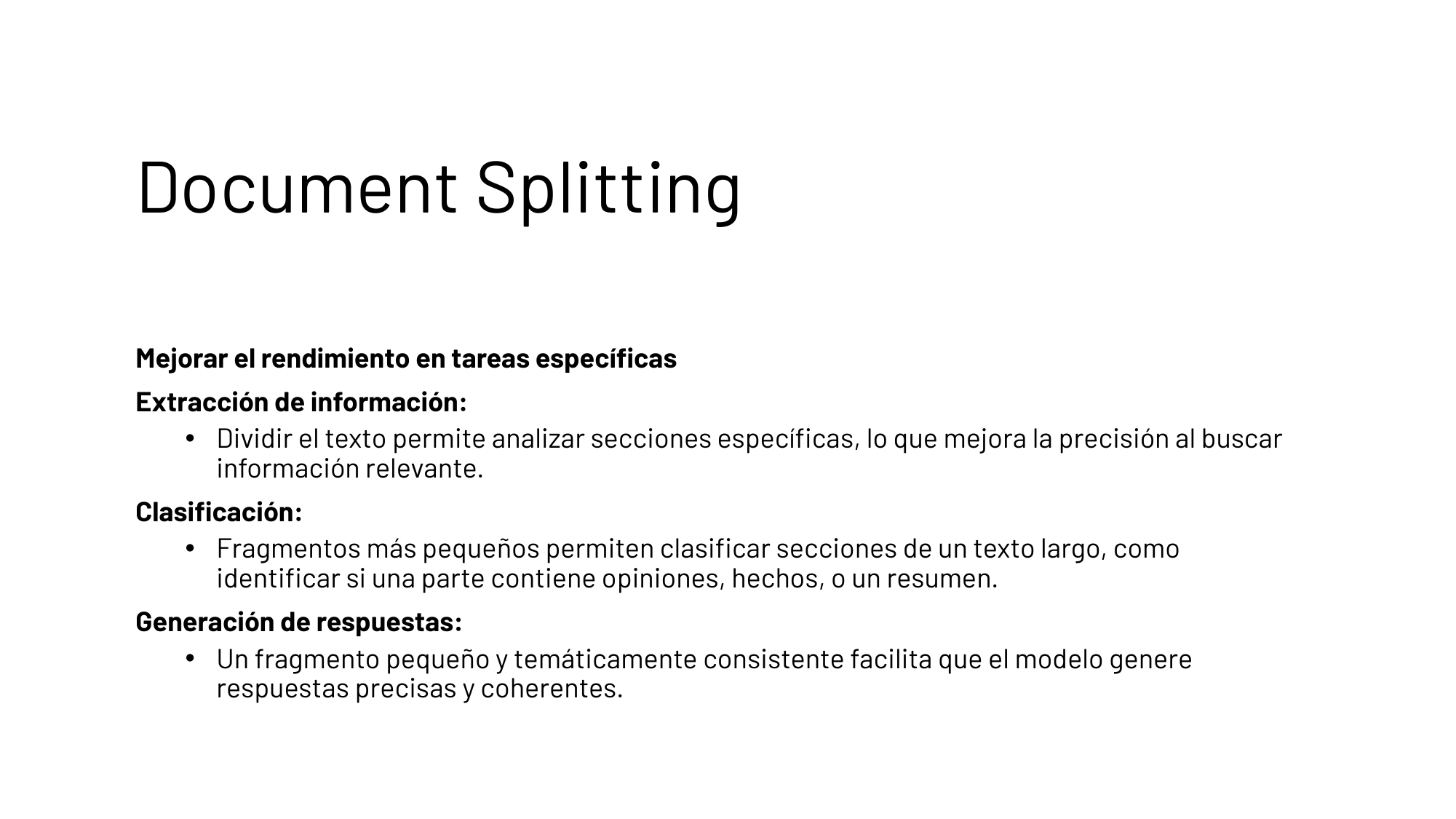

# Document Splitting
Mejorar el rendimiento en tareas específicas
Extracción de información:
Dividir el texto permite analizar secciones específicas, lo que mejora la precisión al buscar información relevante.
Clasificación:
Fragmentos más pequeños permiten clasificar secciones de un texto largo, como identificar si una parte contiene opiniones, hechos, o un resumen.
Generación de respuestas:
Un fragmento pequeño y temáticamente consistente facilita que el modelo genere respuestas precisas y coherentes.